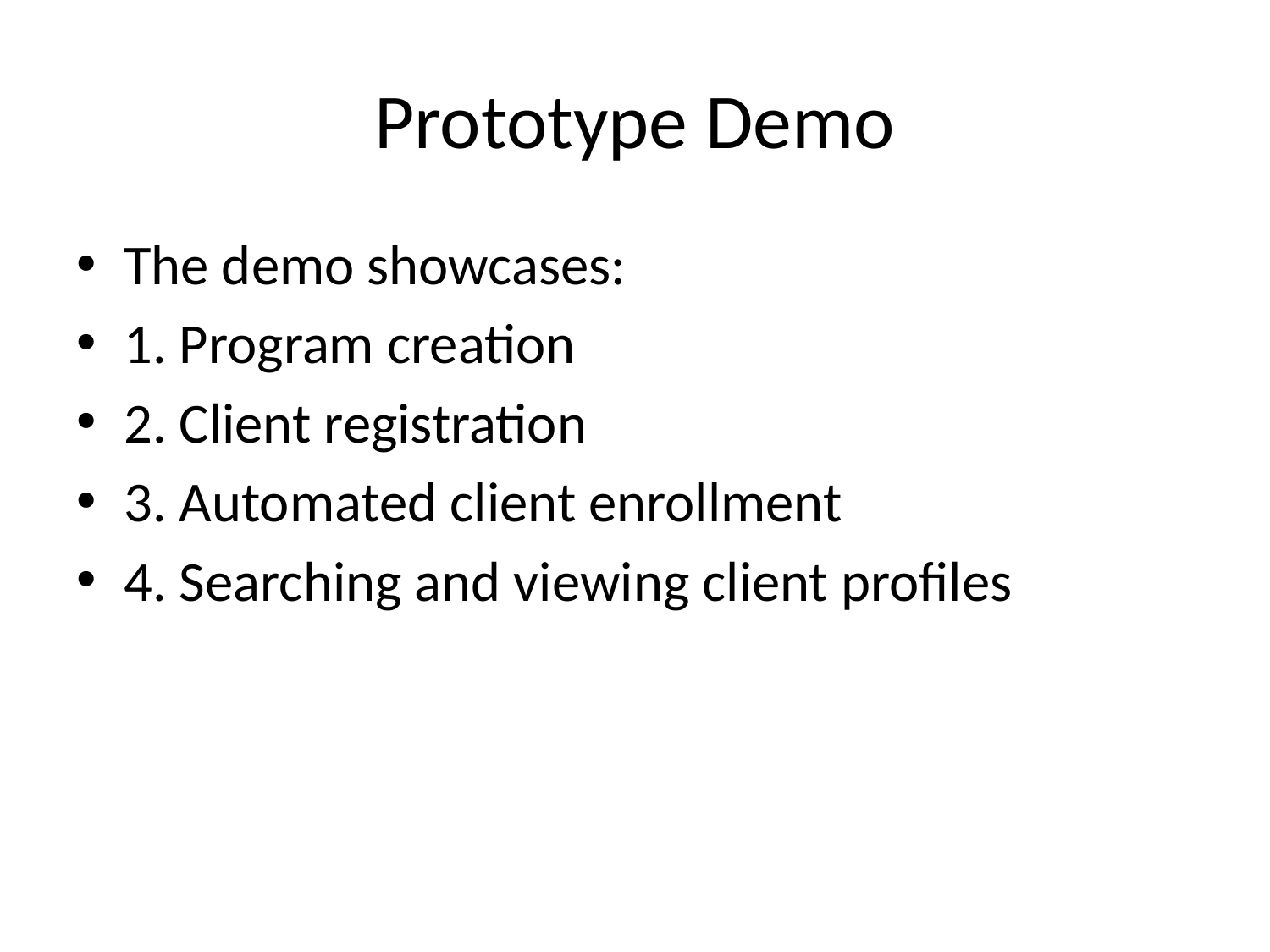

# Prototype Demo
The demo showcases:
1. Program creation
2. Client registration
3. Automated client enrollment
4. Searching and viewing client profiles